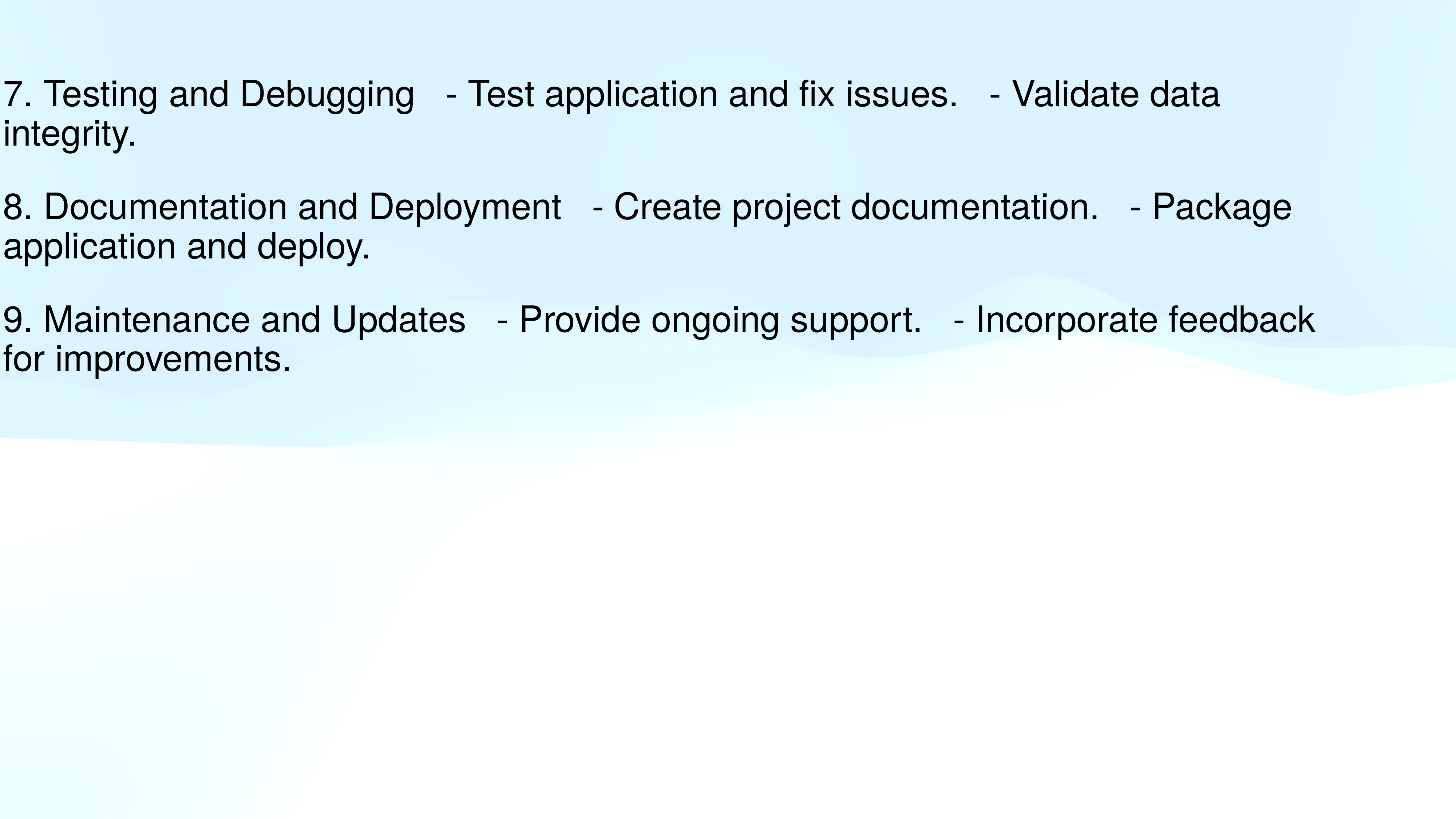

7. Testing and Debugging   - Test application and fix issues.   - Validate data integrity.
8. Documentation and Deployment   - Create project documentation.   - Package application and deploy.
9. Maintenance and Updates   - Provide ongoing support.   - Incorporate feedback for improvements.